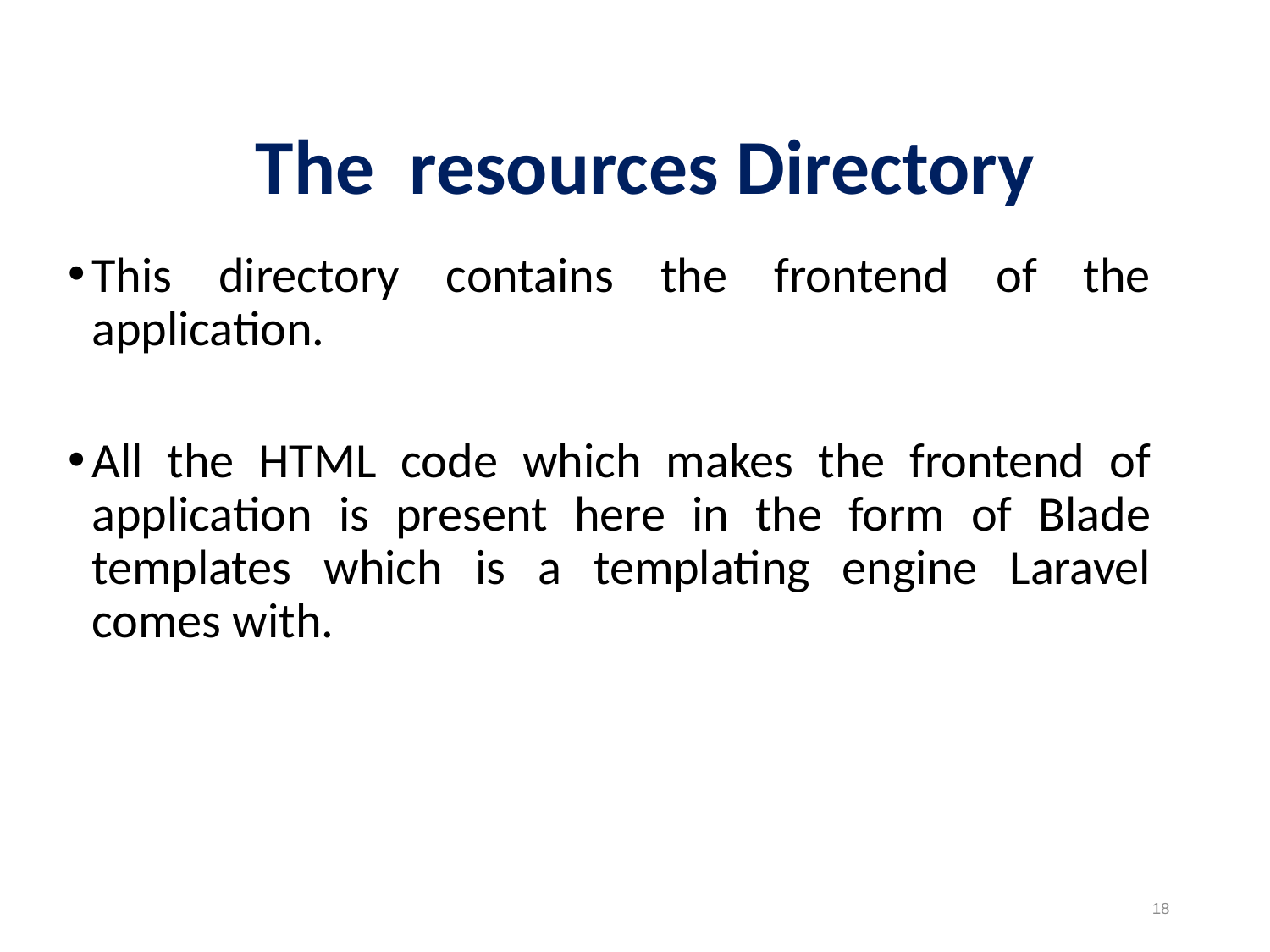

The  resources Directory
This directory contains the frontend of the application.

All the HTML code which makes the frontend of application is present here in the form of Blade templates which is a templating engine Laravel comes with.
18